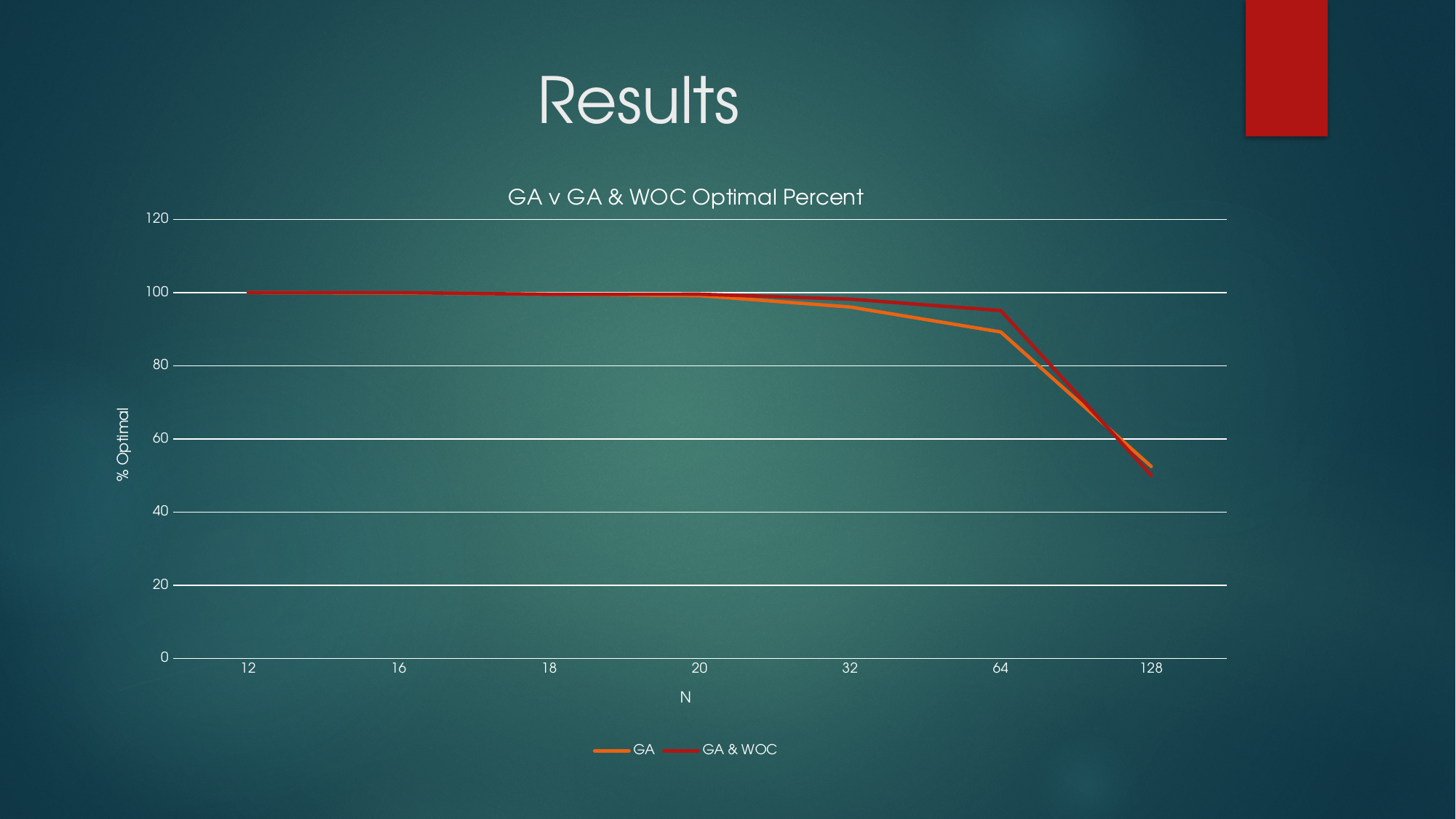

# Results

### Chart: GA v GA & WOC Optimal Percent

| Category |  |  |
|---|---|---|
| 12 | 100.0 | 100.0 |
| 16 | 99.89258861439313 | 100.0 |
| 18 | 99.55406911928651 | 99.51708766716196 |
| 20 | 99.16905444126074 | 99.56846950517837 |
| 32 | 96.05263157894737 | 98.20627802690582 |
| 64 | 89.23076923076924 | 95.08196721311475 |
| 128 | 52.459016393442624 | 50.0 |